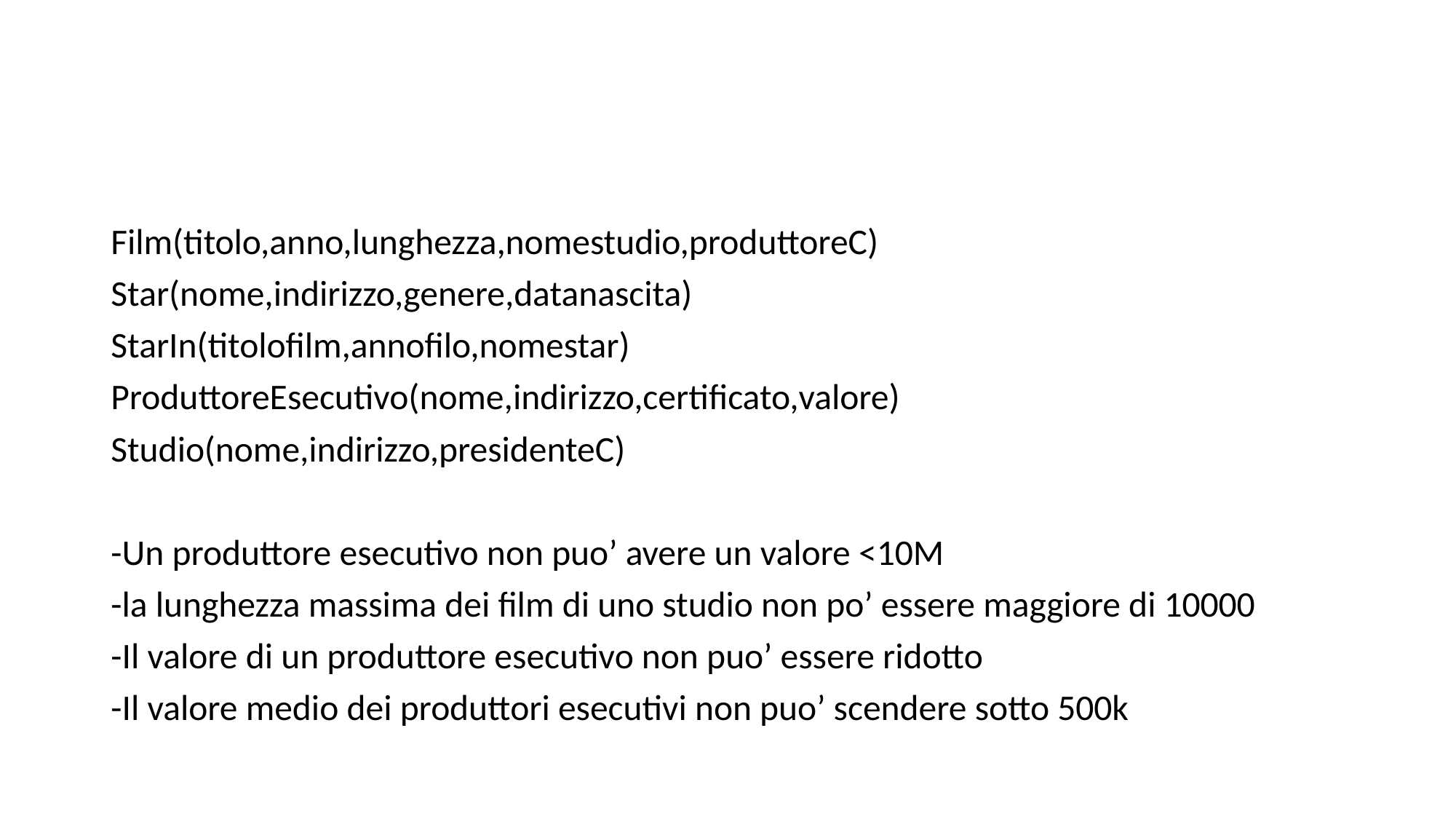

#
Film(titolo,anno,lunghezza,nomestudio,produttoreC)
Star(nome,indirizzo,genere,datanascita)
StarIn(titolofilm,annofilo,nomestar)
ProduttoreEsecutivo(nome,indirizzo,certificato,valore)
Studio(nome,indirizzo,presidenteC)

-Un produttore esecutivo non puo’ avere un valore <10M
-la lunghezza massima dei film di uno studio non po’ essere maggiore di 10000
-Il valore di un produttore esecutivo non puo’ essere ridotto
-Il valore medio dei produttori esecutivi non puo’ scendere sotto 500k